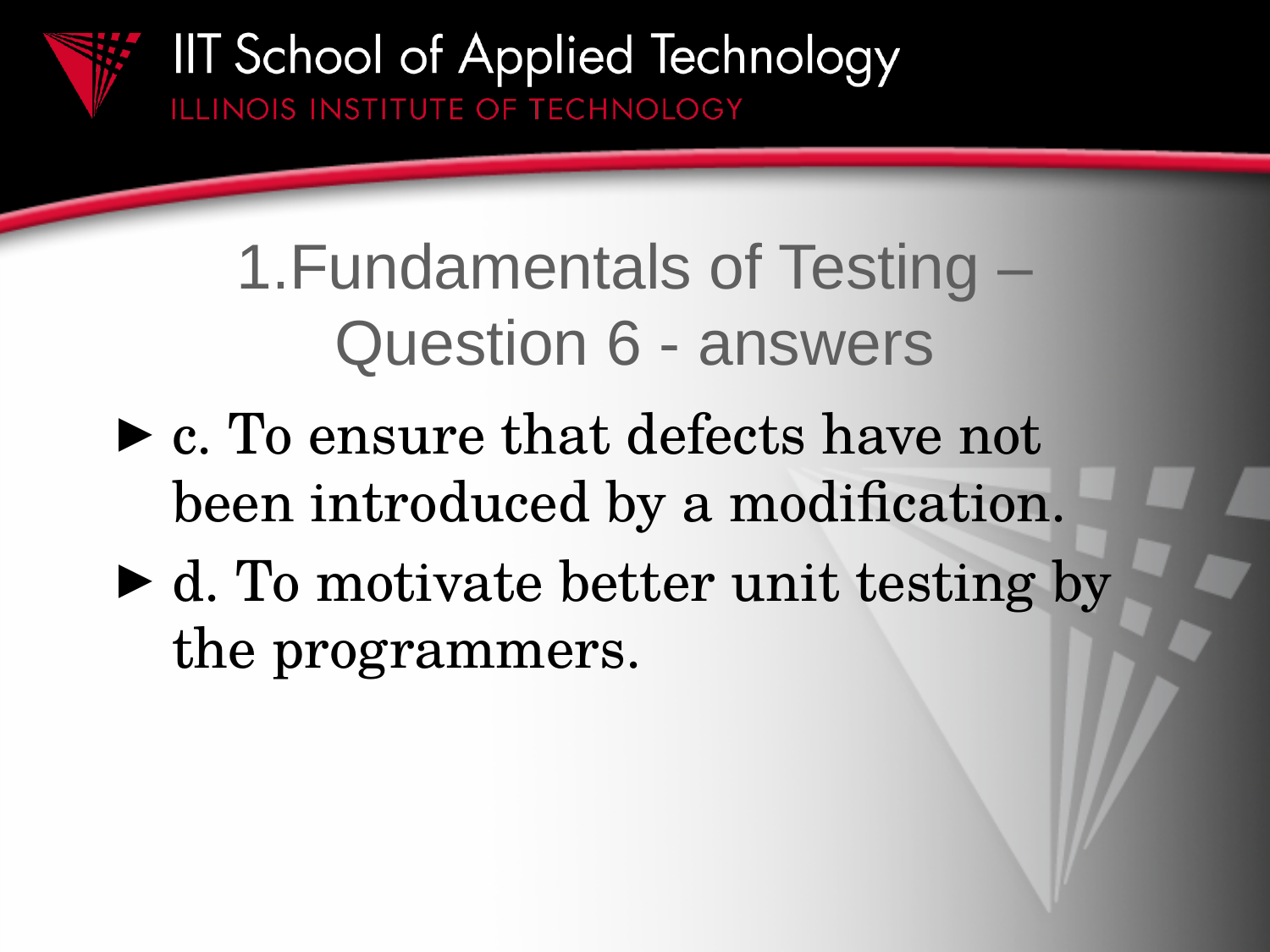

# 1.Fundamentals of Testing – Question 6 - answers
c. To ensure that defects have not been introduced by a modification.
d. To motivate better unit testing by the programmers.